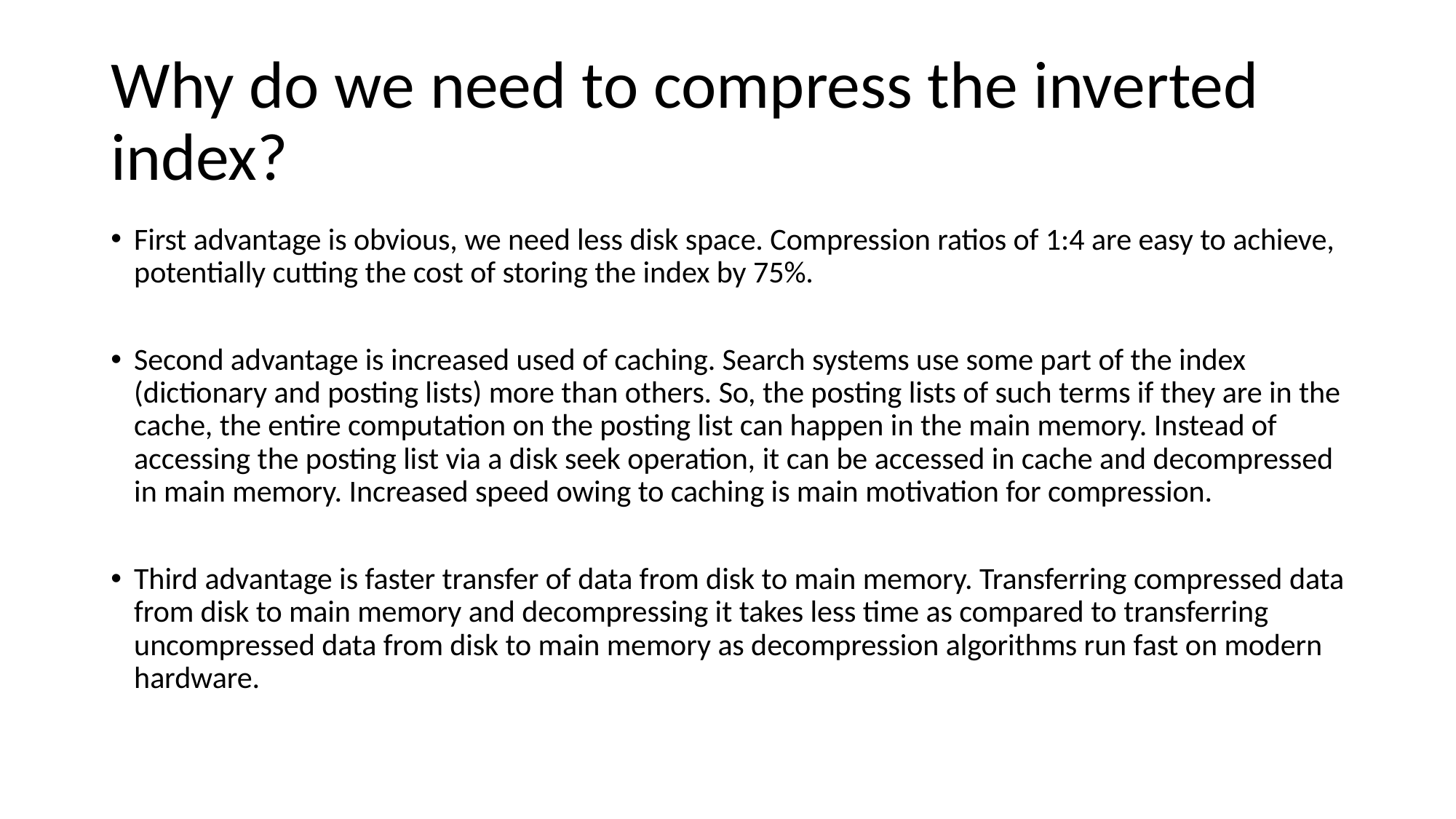

# Why do we need to compress the inverted index?
First advantage is obvious, we need less disk space. Compression ratios of 1:4 are easy to achieve, potentially cutting the cost of storing the index by 75%.

Second advantage is increased used of caching. Search systems use some part of the index (dictionary and posting lists) more than others. So, the posting lists of such terms if they are in the cache, the entire computation on the posting list can happen in the main memory. Instead of accessing the posting list via a disk seek operation, it can be accessed in cache and decompressed in main memory. Increased speed owing to caching is main motivation for compression.

Third advantage is faster transfer of data from disk to main memory. Transferring compressed data from disk to main memory and decompressing it takes less time as compared to transferring uncompressed data from disk to main memory as decompression algorithms run fast on modern hardware.